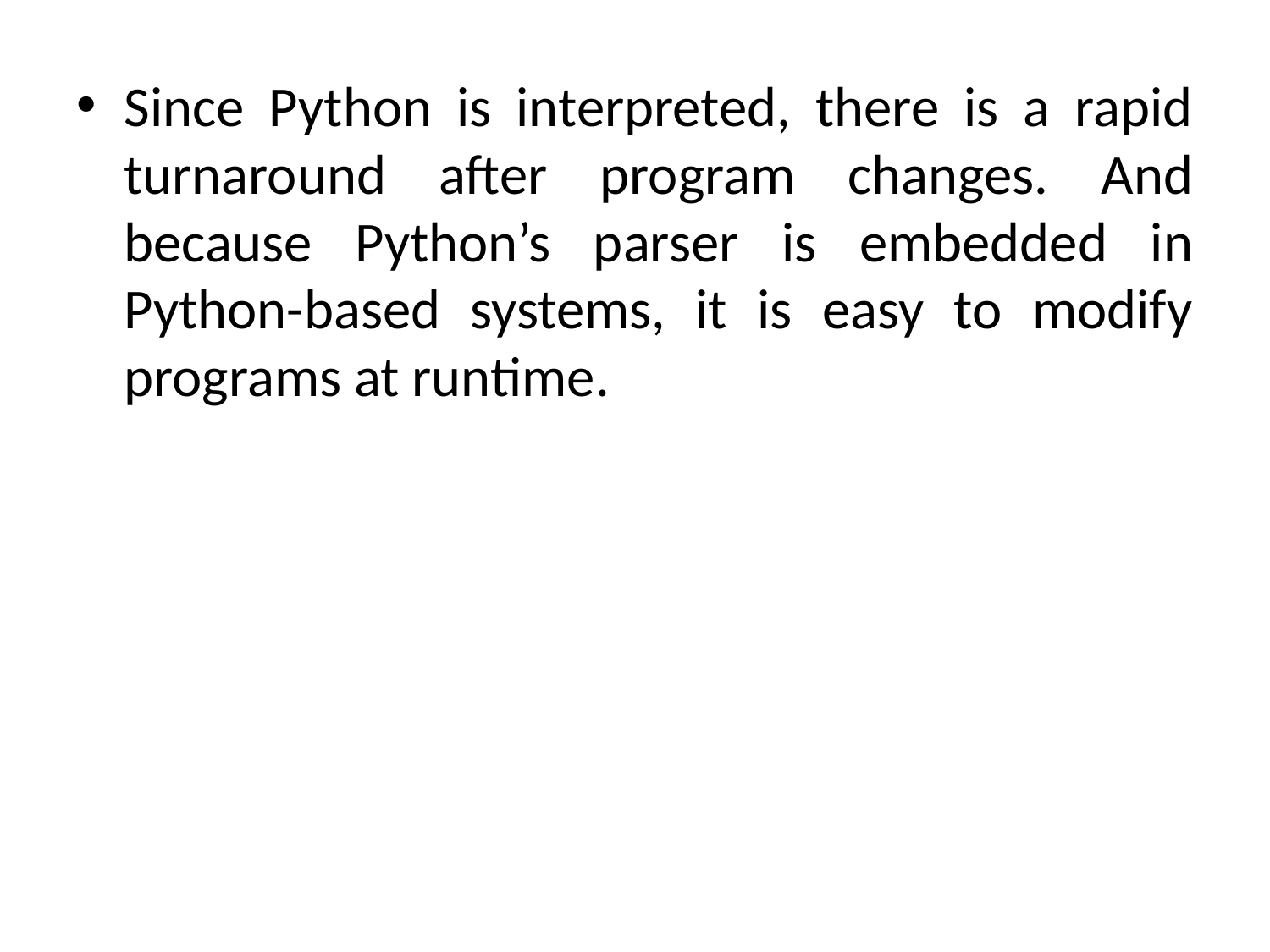

#
Since Python is interpreted, there is a rapid turnaround after program changes. And because Python’s parser is embedded in Python-based systems, it is easy to modify programs at runtime.